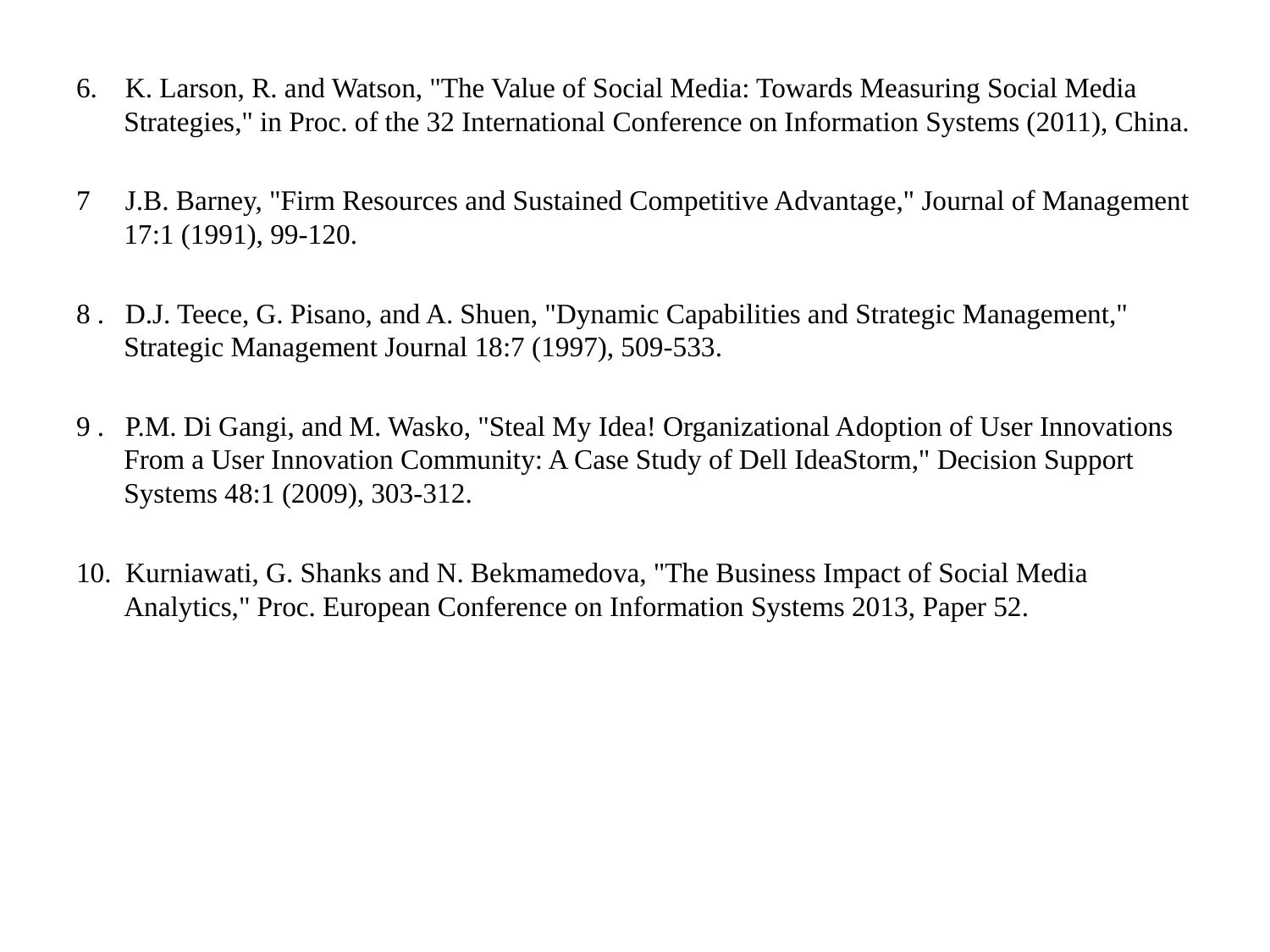

6.    K. Larson, R. and Watson, "The Value of Social Media: Towards Measuring Social Media Strategies," in Proc. of the 32 International Conference on Information Systems (2011), China.

7     J.B. Barney, "Firm Resources and Sustained Competitive Advantage," Journal of Management 17:1 (1991), 99-120.

8 .   D.J. Teece, G. Pisano, and A. Shuen, "Dynamic Capabilities and Strategic Management," Strategic Management Journal 18:7 (1997), 509-533.

9 .   P.M. Di Gangi, and M. Wasko, "Steal My Idea! Organizational Adoption of User Innovations From a User Innovation Community: A Case Study of Dell IdeaStorm," Decision Support Systems 48:1 (2009), 303-312.

10.  Kurniawati, G. Shanks and N. Bekmamedova, "The Business Impact of Social Media Analytics," Proc. European Conference on Information Systems 2013, Paper 52.